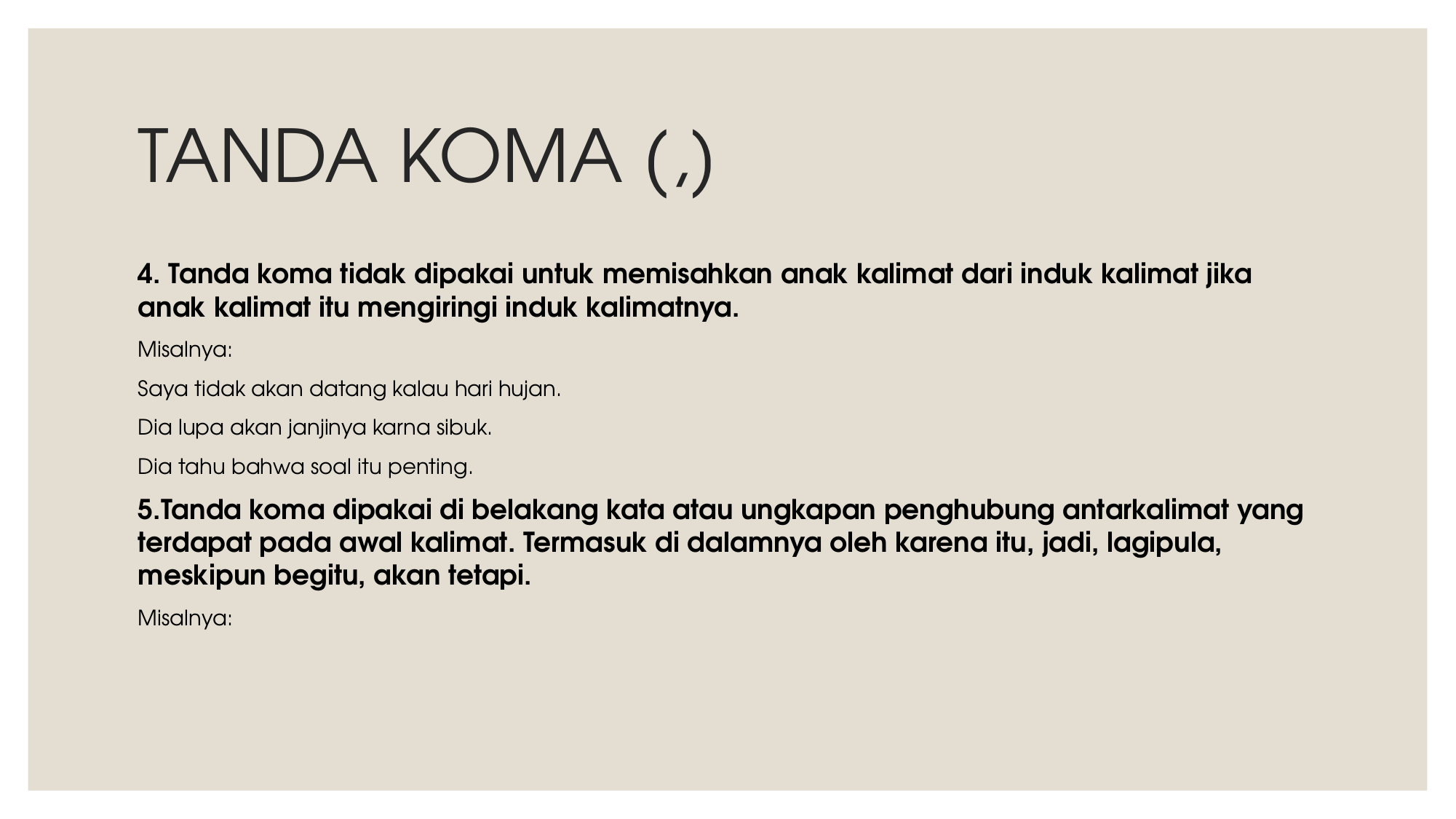

# TANDA KOMA (,)
4. Tanda koma tidak dipakai untuk memisahkan anak kalimat dari induk kalimat jika anak kalimat itu mengiringi induk kalimatnya.
Misalnya:
Saya tidak akan datang kalau hari hujan.
Dia lupa akan janjinya karna sibuk.
Dia tahu bahwa soal itu penting.
5.Tanda koma dipakai di belakang kata atau ungkapan penghubung antarkalimat yang terdapat pada awal kalimat. Termasuk di dalamnya oleh karena itu, jadi, lagipula, meskipun begitu, akan tetapi.
Misalnya: